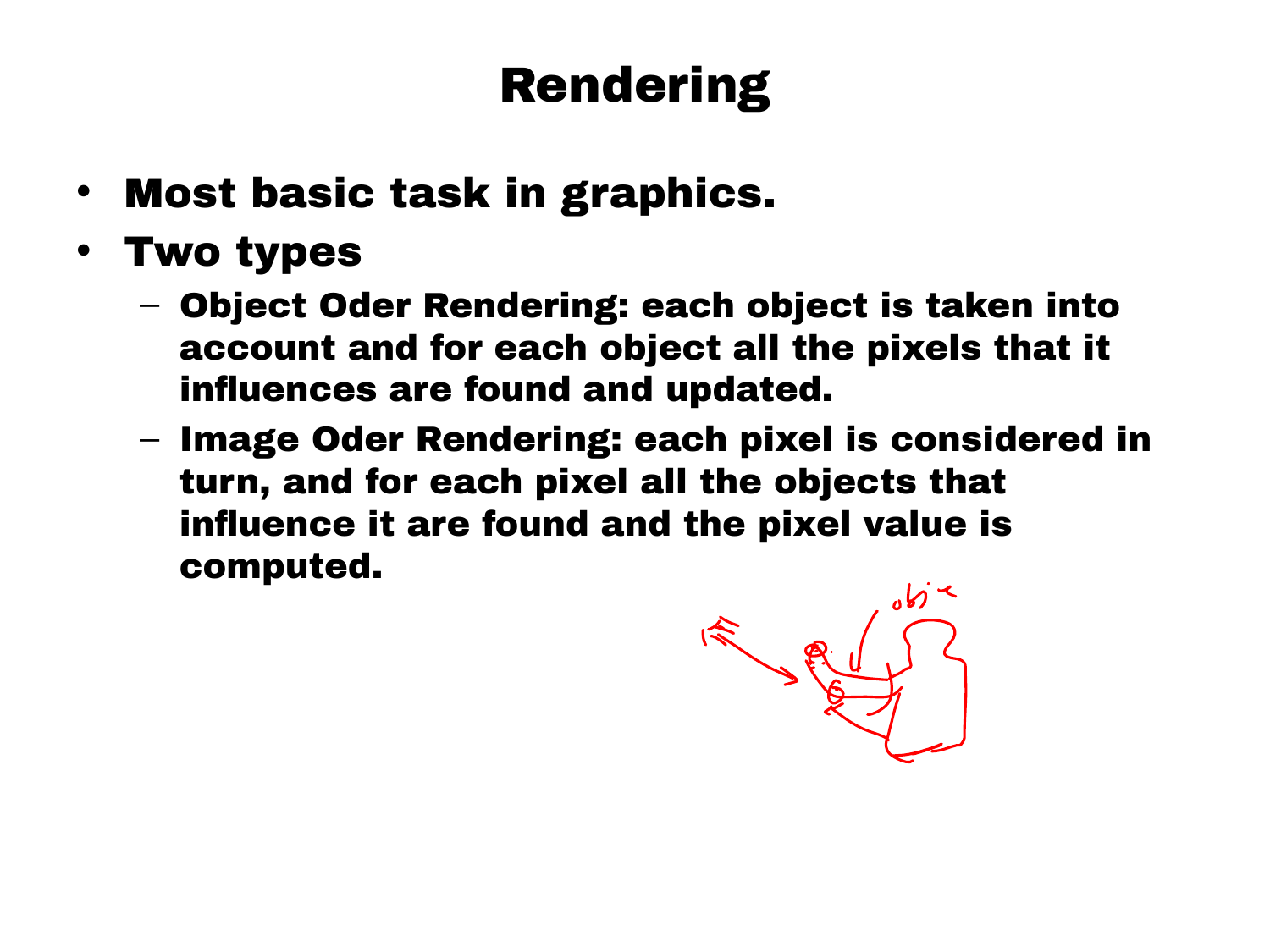

# Rendering
Most basic task in graphics.
Two types
Object Oder Rendering: each object is taken into account and for each object all the pixels that it influences are found and updated.
Image Oder Rendering: each pixel is considered in turn, and for each pixel all the objects that influence it are found and the pixel value is computed.